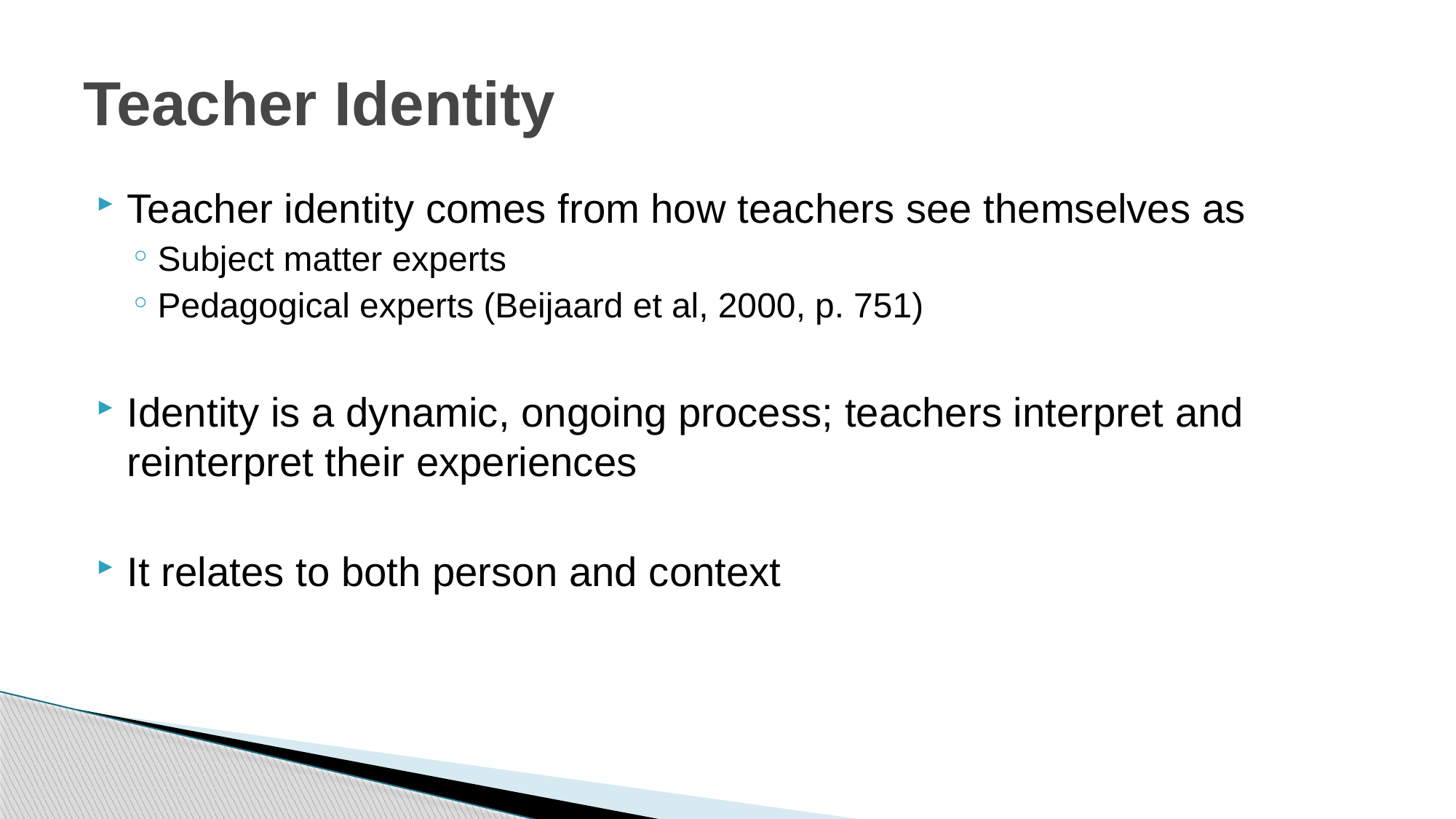

# Teacher Identity
Teacher identity comes from how teachers see themselves as
Subject matter experts
Pedagogical experts (Beijaard et al, 2000, p. 751)

Identity is a dynamic, ongoing process; teachers interpret and reinterpret their experiences

It relates to both person and context